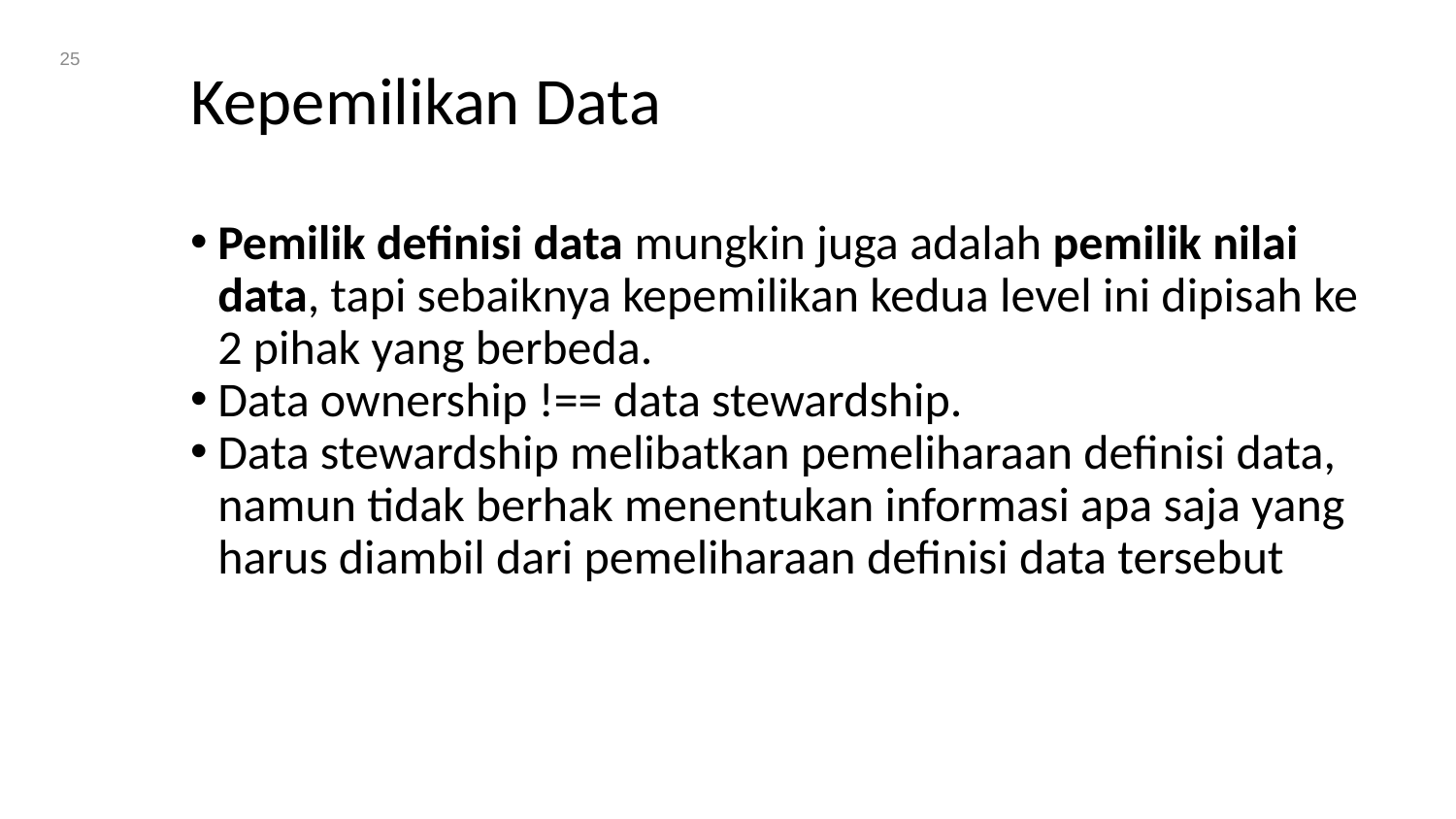

25
# Kepemilikan Data
Pemilik definisi data mungkin juga adalah pemilik nilai data, tapi sebaiknya kepemilikan kedua level ini dipisah ke 2 pihak yang berbeda.
Data ownership !== data stewardship.
Data stewardship melibatkan pemeliharaan definisi data, namun tidak berhak menentukan informasi apa saja yang harus diambil dari pemeliharaan definisi data tersebut